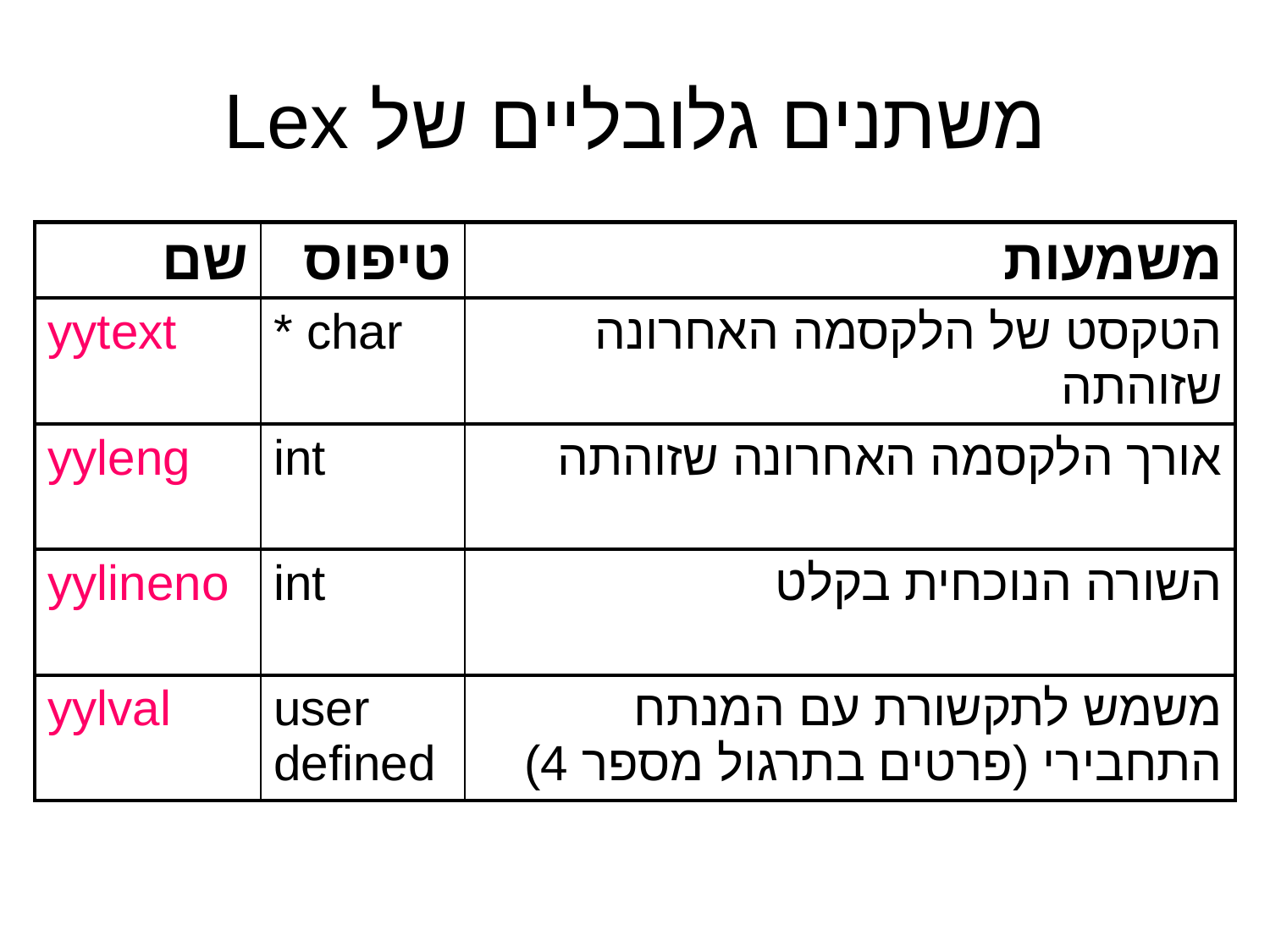

# משתנים גלובליים של Lex
| שם | טיפוס | משמעות |
| --- | --- | --- |
| yytext | char \* | הטקסט של הלקסמה האחרונה שזוהתה |
| yyleng | int | אורך הלקסמה האחרונה שזוהתה |
| yylineno | int | השורה הנוכחית בקלט |
| yylval | user defined | משמש לתקשורת עם המנתח התחבירי (פרטים בתרגול מספר 4) |